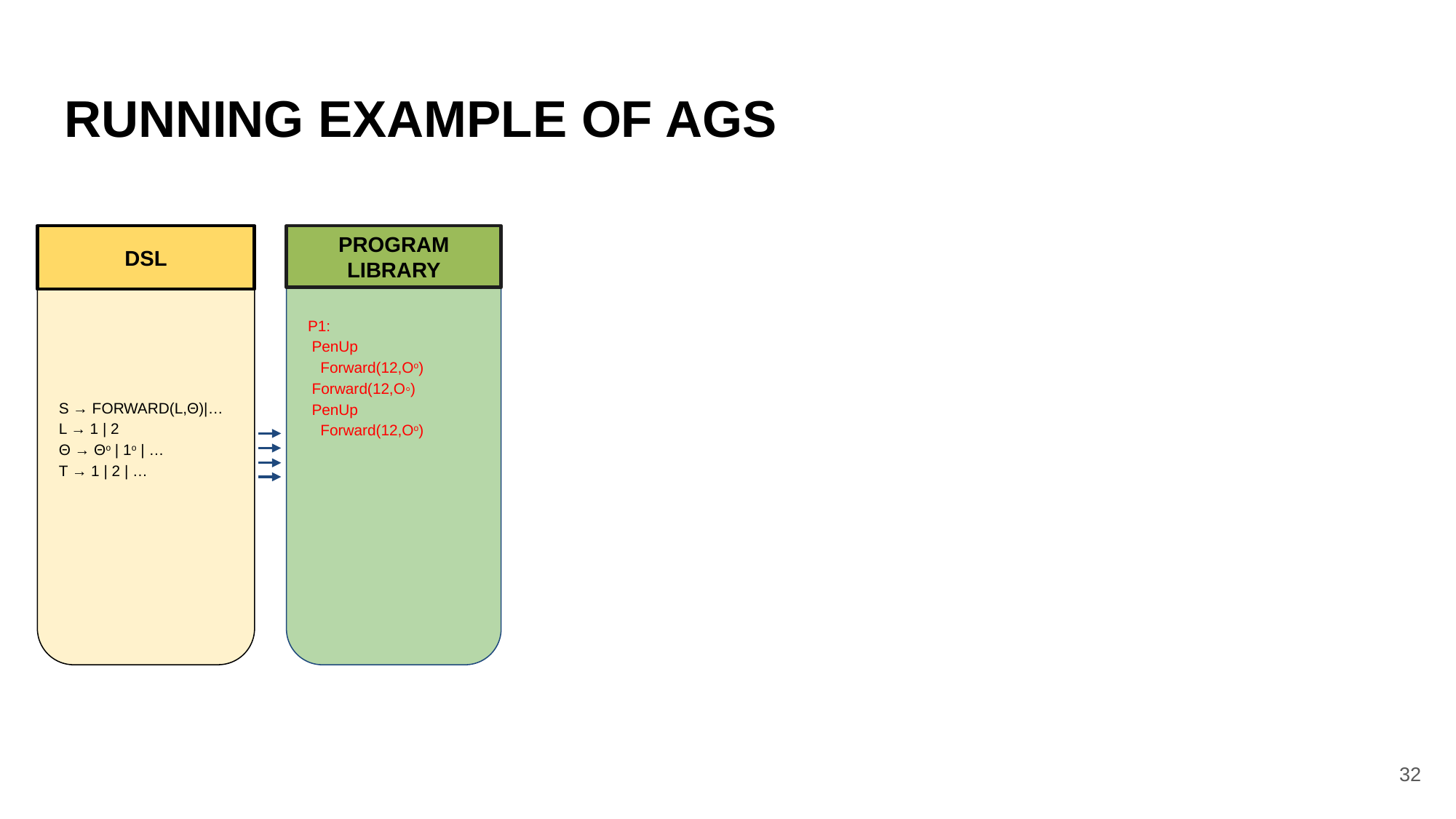

# RUNNING EXAMPLE OF AGS
PROGRAM LIBRARY
P1:
 PenUp
   Forward(12,Oo)
 Forward(12,O◦)
 PenUp
   Forward(12,Oo)

DSL

S → FORWARD(L,Θ)|…
L → 1 | 2
Θ → Θo | 1o | …
T → 1 | 2 | …

32